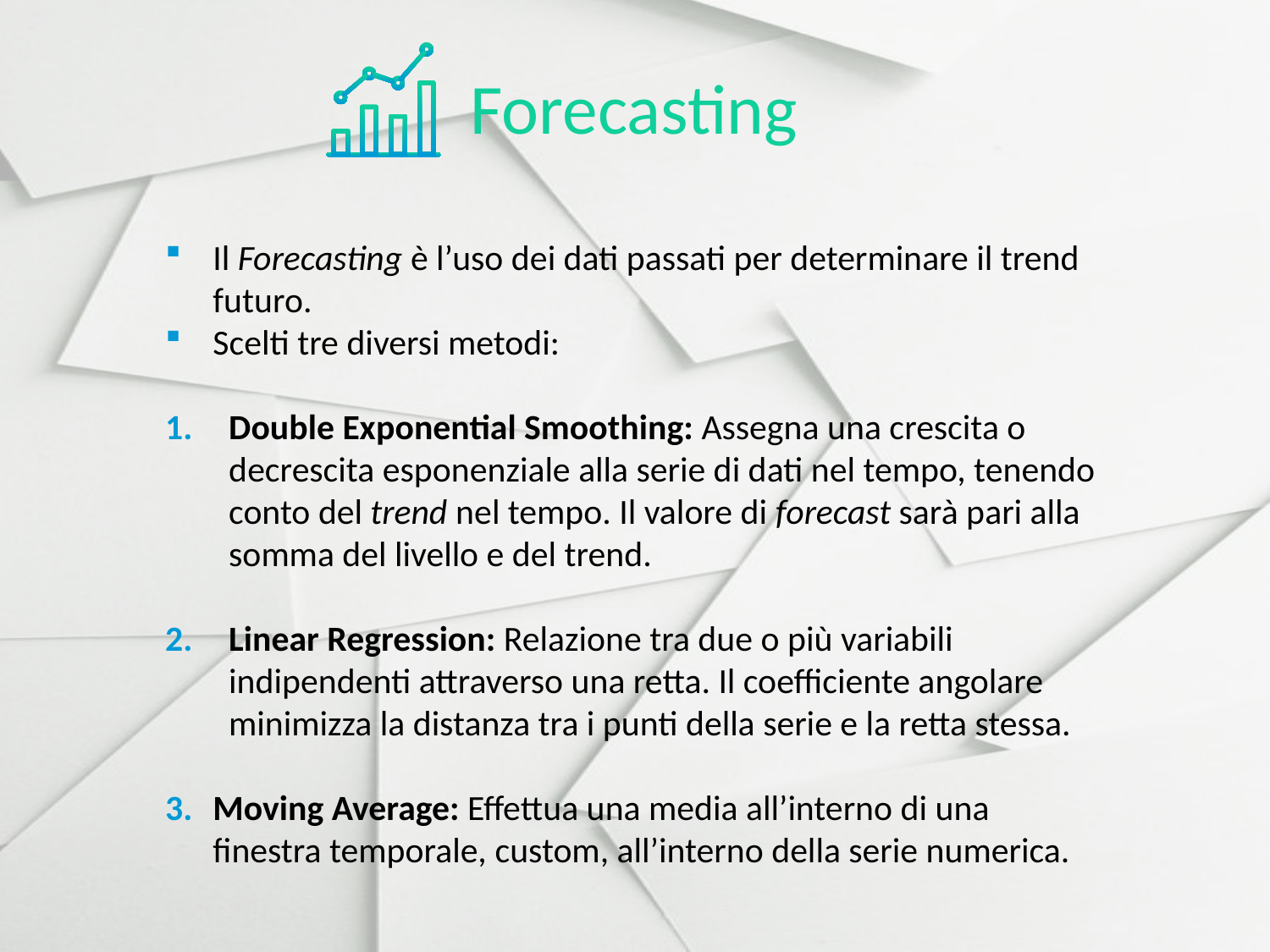

Forecasting
Il Forecasting è l’uso dei dati passati per determinare il trend futuro.
Scelti tre diversi metodi:

Double Exponential Smoothing: Assegna una crescita o decrescita esponenziale alla serie di dati nel tempo, tenendo conto del trend nel tempo. Il valore di forecast sarà pari alla somma del livello e del trend.

Linear Regression: Relazione tra due o più variabili indipendenti attraverso una retta. Il coefficiente angolare minimizza la distanza tra i punti della serie e la retta stessa.

Moving Average: Effettua una media all’interno di una finestra temporale, custom, all’interno della serie numerica.